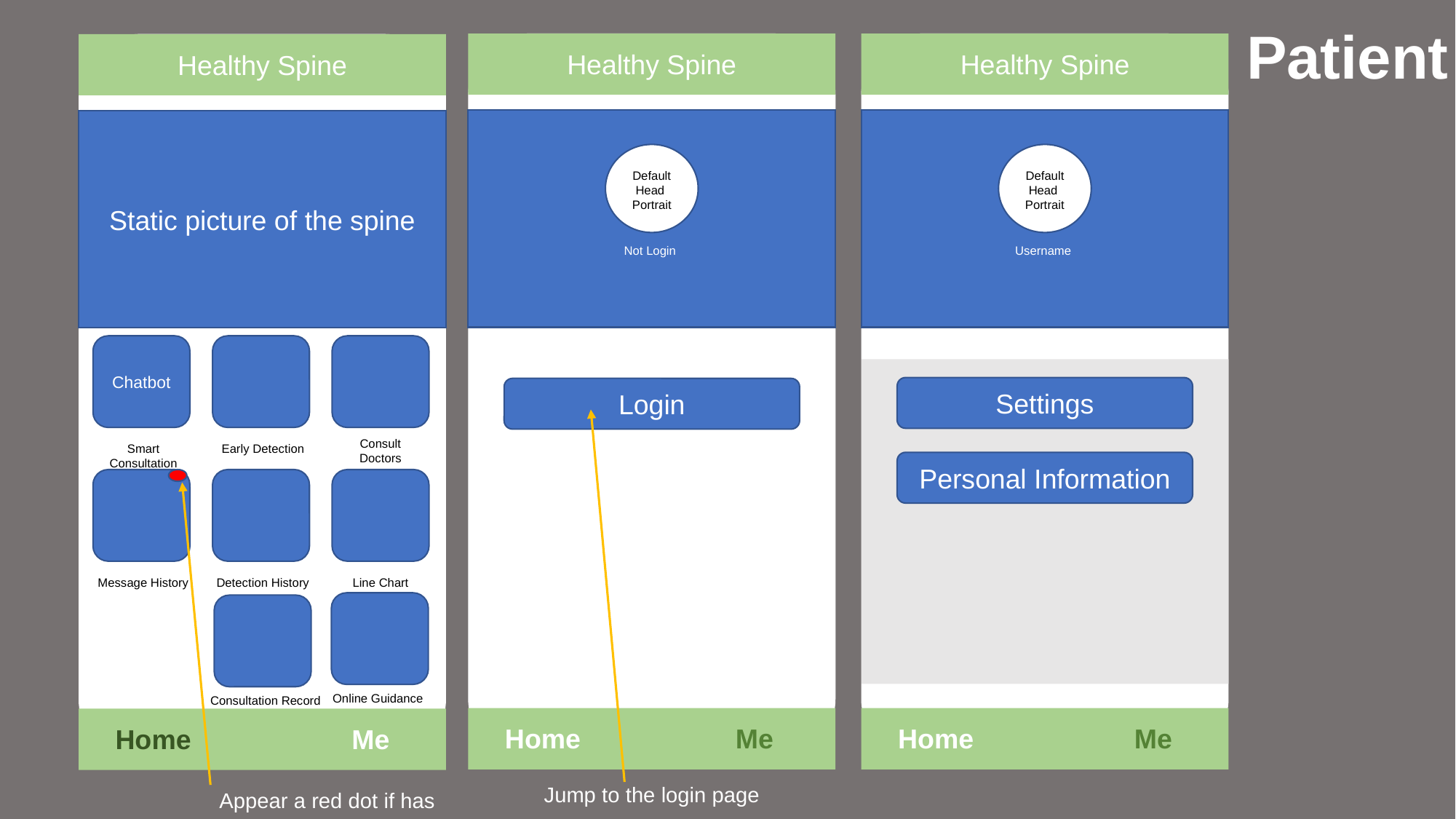

Patient

Patient
Healthy Spine
Healthy Spine
Healthy Spine

Static picture of the spine

Default
Head
Portrait
Default
Head
Portrait
Not Login
Username
Chatbot

Settings
Login
Consult Doctors
Smart Consultation
Early Detection
Personal Information

Message History
Detection History
Line Chart

Online Guidance
Consultation Record

Home
Me
Home
Me
Home
Me
Jump to the login page
Appear a red dot if has messages